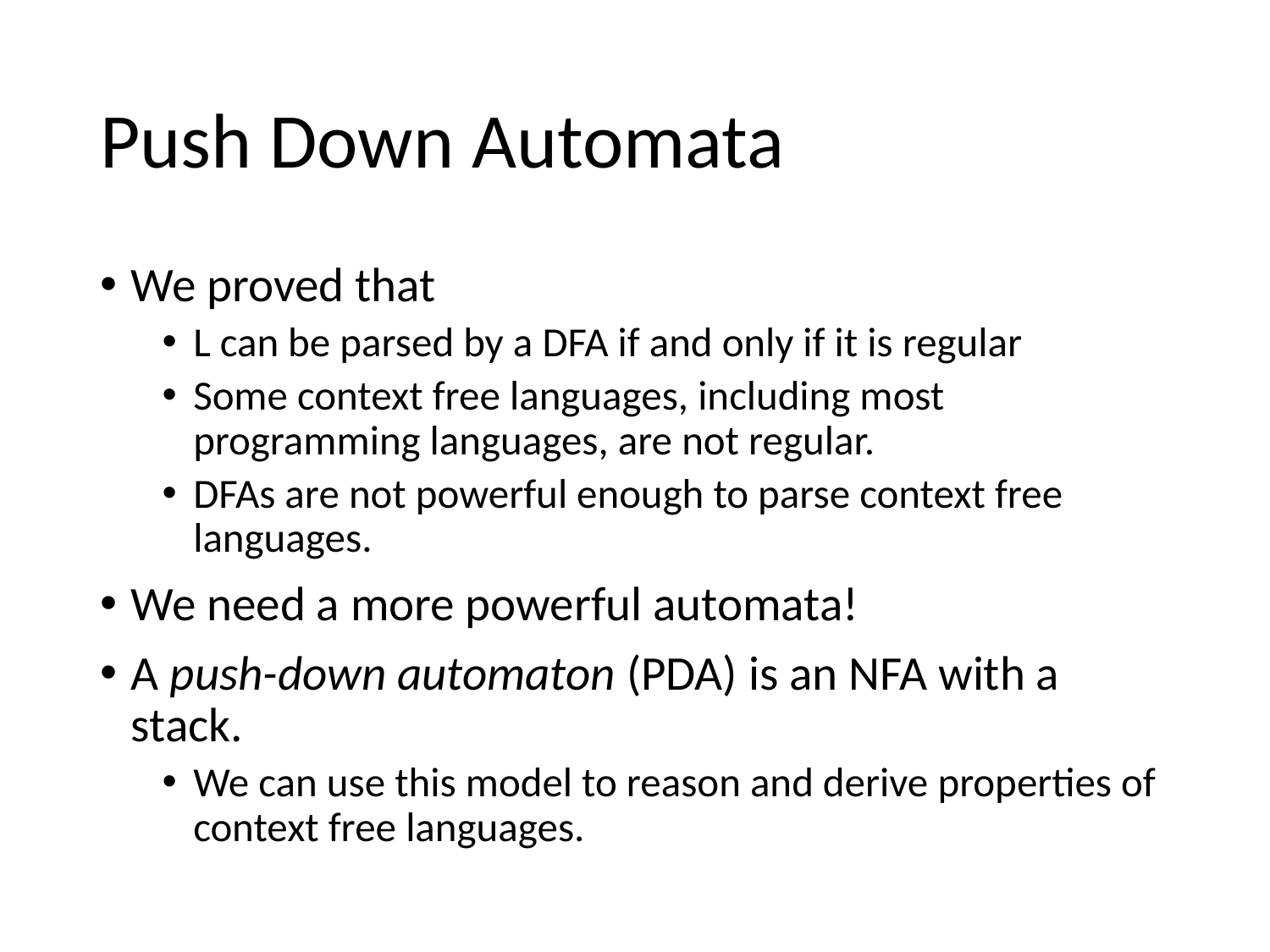

# Push Down Automata
We proved that
L can be parsed by a DFA if and only if it is regular
Some context free languages, including most programming languages, are not regular.
DFAs are not powerful enough to parse context free languages.
We need a more powerful automata!
A push-down automaton (PDA) is an NFA with a stack.
We can use this model to reason and derive properties of context free languages.